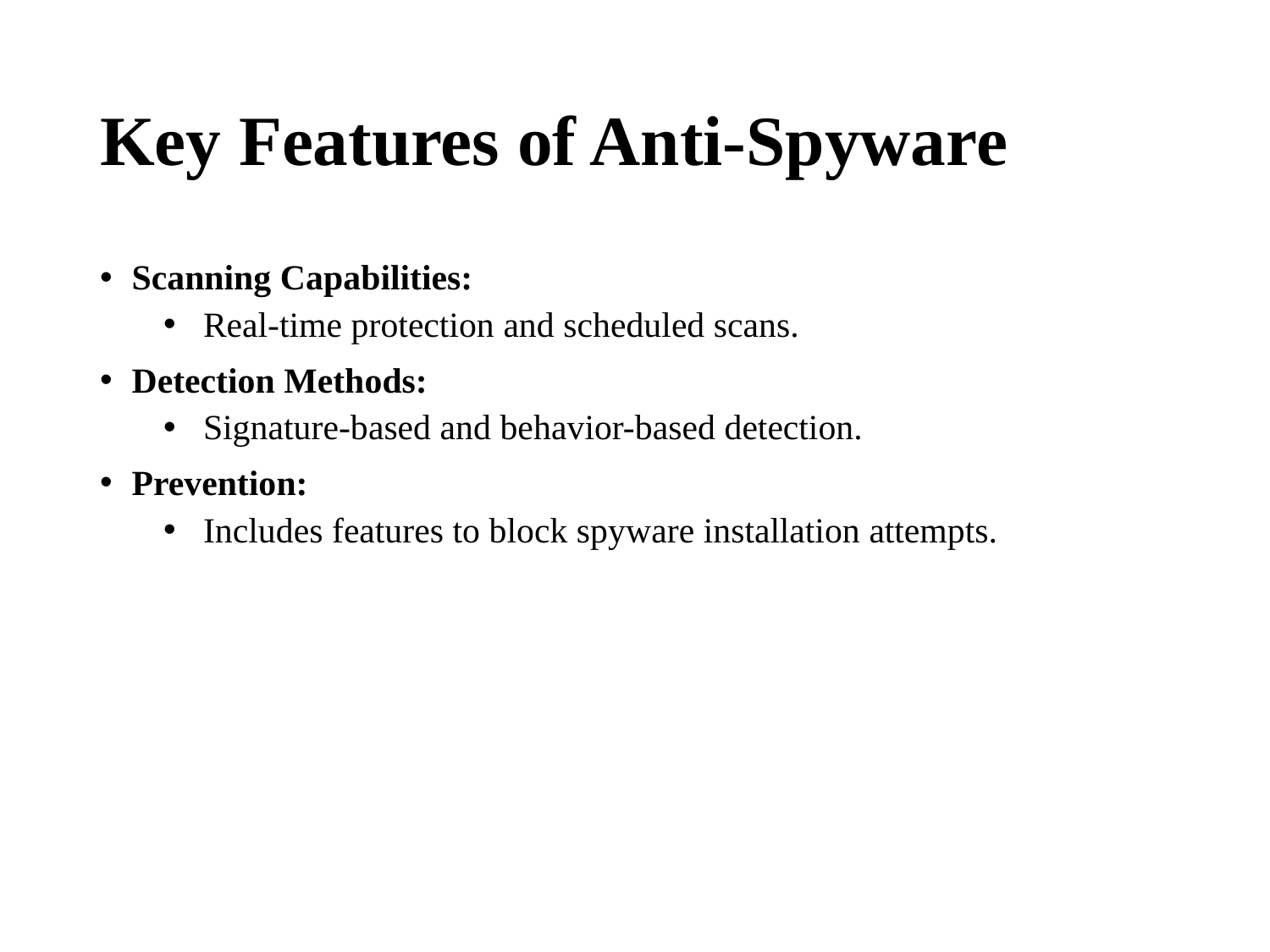

# Key Features of Anti-Spyware
Scanning Capabilities:
Real-time protection and scheduled scans.
Detection Methods:
Signature-based and behavior-based detection.
Prevention:
Includes features to block spyware installation attempts.